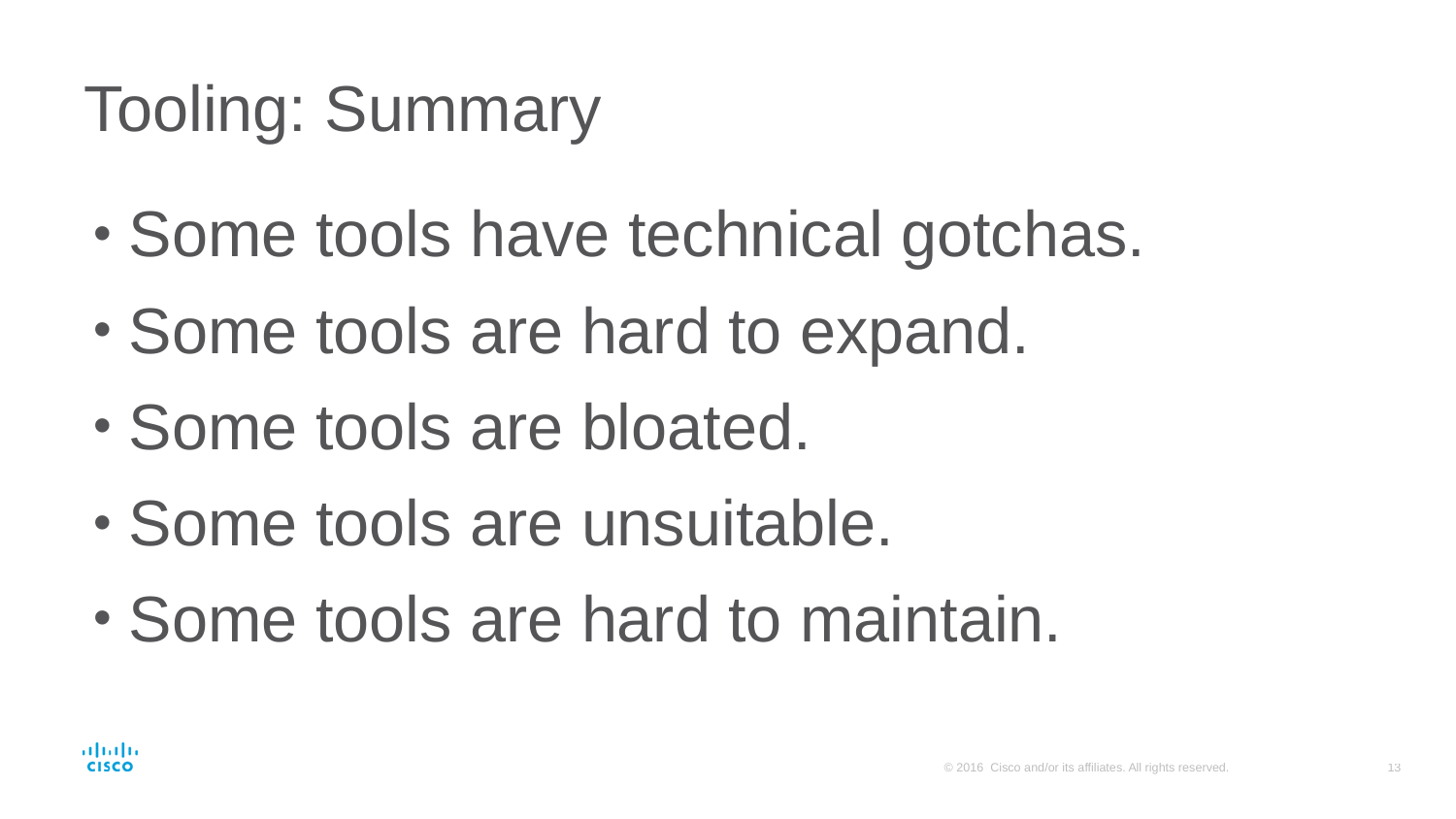

# Tooling: Summary
Some tools have technical gotchas.
Some tools are hard to expand.
Some tools are bloated.
Some tools are unsuitable.
Some tools are hard to maintain.